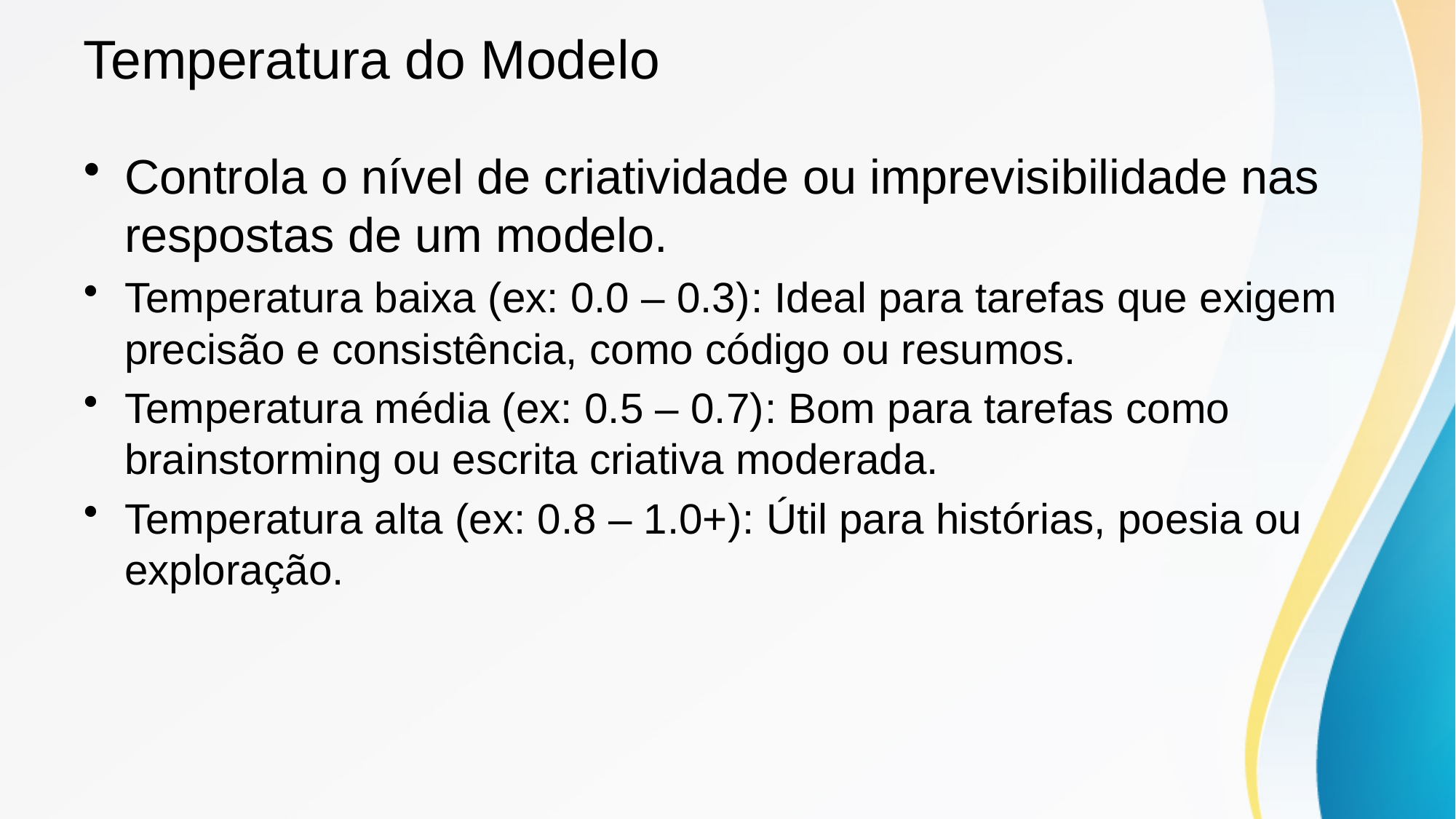

# Temperatura do Modelo
Controla o nível de criatividade ou imprevisibilidade nas respostas de um modelo.
Temperatura baixa (ex: 0.0 – 0.3): Ideal para tarefas que exigem precisão e consistência, como código ou resumos.
Temperatura média (ex: 0.5 – 0.7): Bom para tarefas como brainstorming ou escrita criativa moderada.
Temperatura alta (ex: 0.8 – 1.0+): Útil para histórias, poesia ou exploração.